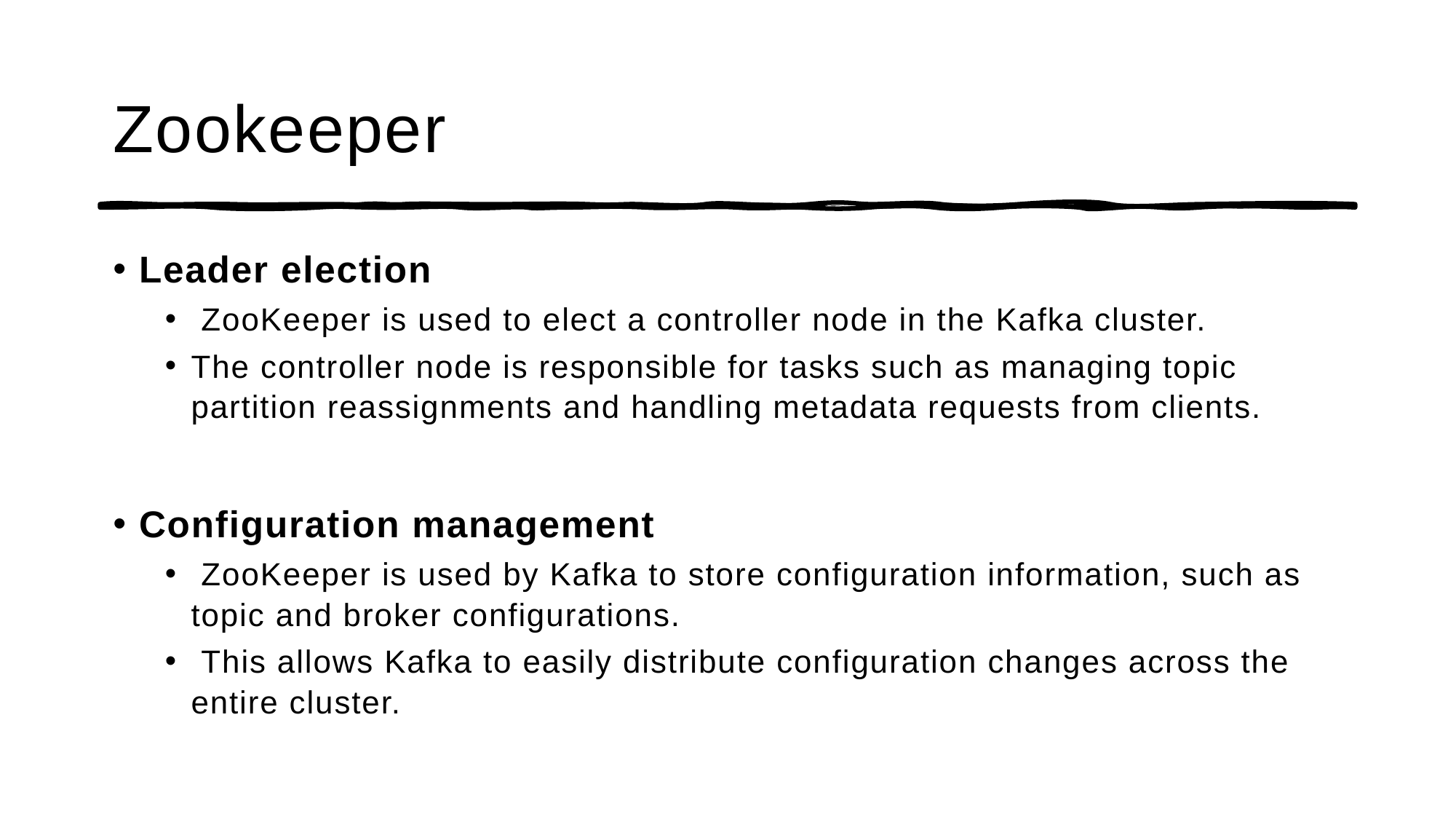

# Zookeeper
Leader election
 ZooKeeper is used to elect a controller node in the Kafka cluster.
The controller node is responsible for tasks such as managing topic partition reassignments and handling metadata requests from clients.

Configuration management
 ZooKeeper is used by Kafka to store configuration information, such as topic and broker configurations.
 This allows Kafka to easily distribute configuration changes across the entire cluster.